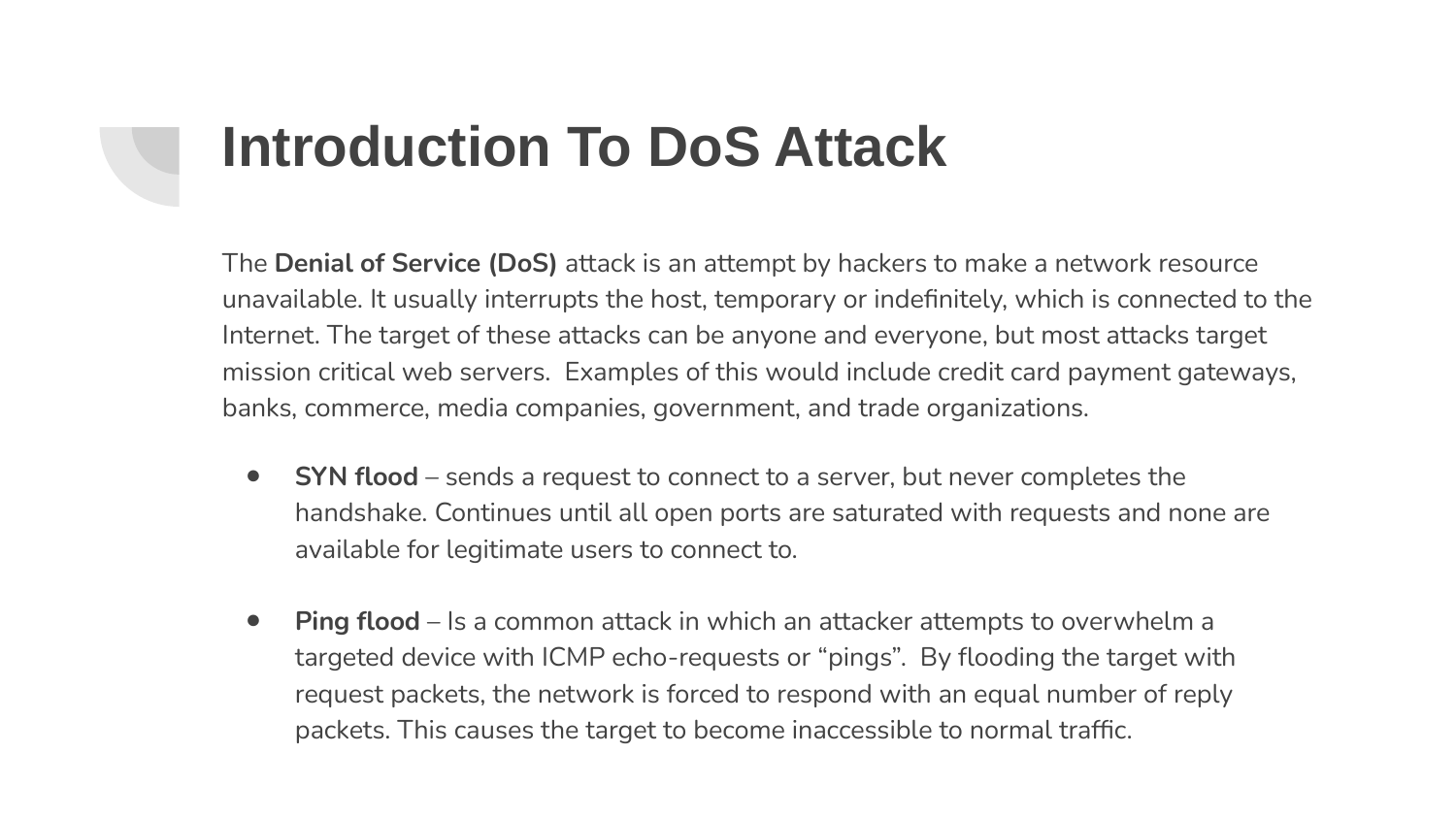

# Introduction To DoS Attack
The Denial of Service (DoS) attack is an attempt by hackers to make a network resource unavailable. It usually interrupts the host, temporary or indefinitely, which is connected to the Internet. The target of these attacks can be anyone and everyone, but most attacks target mission critical web servers.  Examples of this would include credit card payment gateways, banks, commerce, media companies, government, and trade organizations.
SYN flood – sends a request to connect to a server, but never completes the handshake. Continues until all open ports are saturated with requests and none are available for legitimate users to connect to.
Ping flood – Is a common attack in which an attacker attempts to overwhelm a targeted device with ICMP echo-requests or “pings”.  By flooding the target with request packets, the network is forced to respond with an equal number of reply packets. This causes the target to become inaccessible to normal traffic.